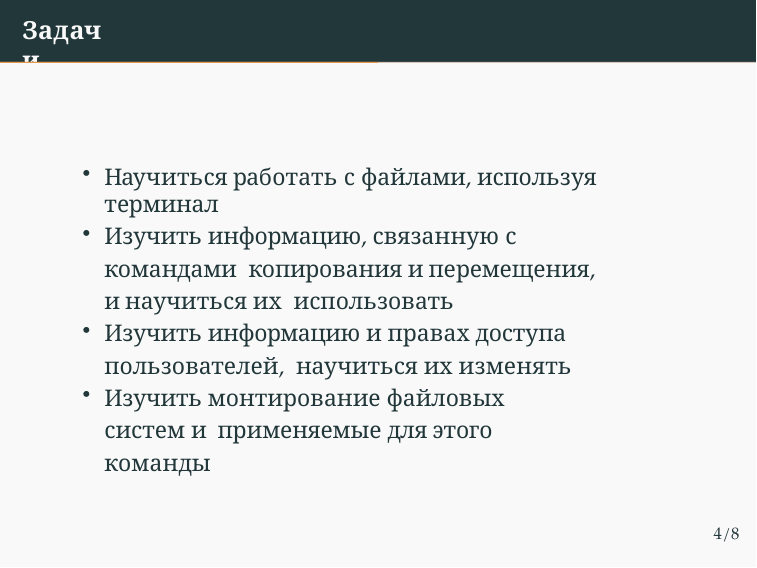

# Задачи

Научиться работать с файлами, используя терминал
Изучить информацию, связанную с командами  копирования и перемещения, и научиться их  использовать
Изучить информацию и правах доступа пользователей,  научиться их изменять
Изучить монтирование файловых систем и  применяемые для этого команды
4/8